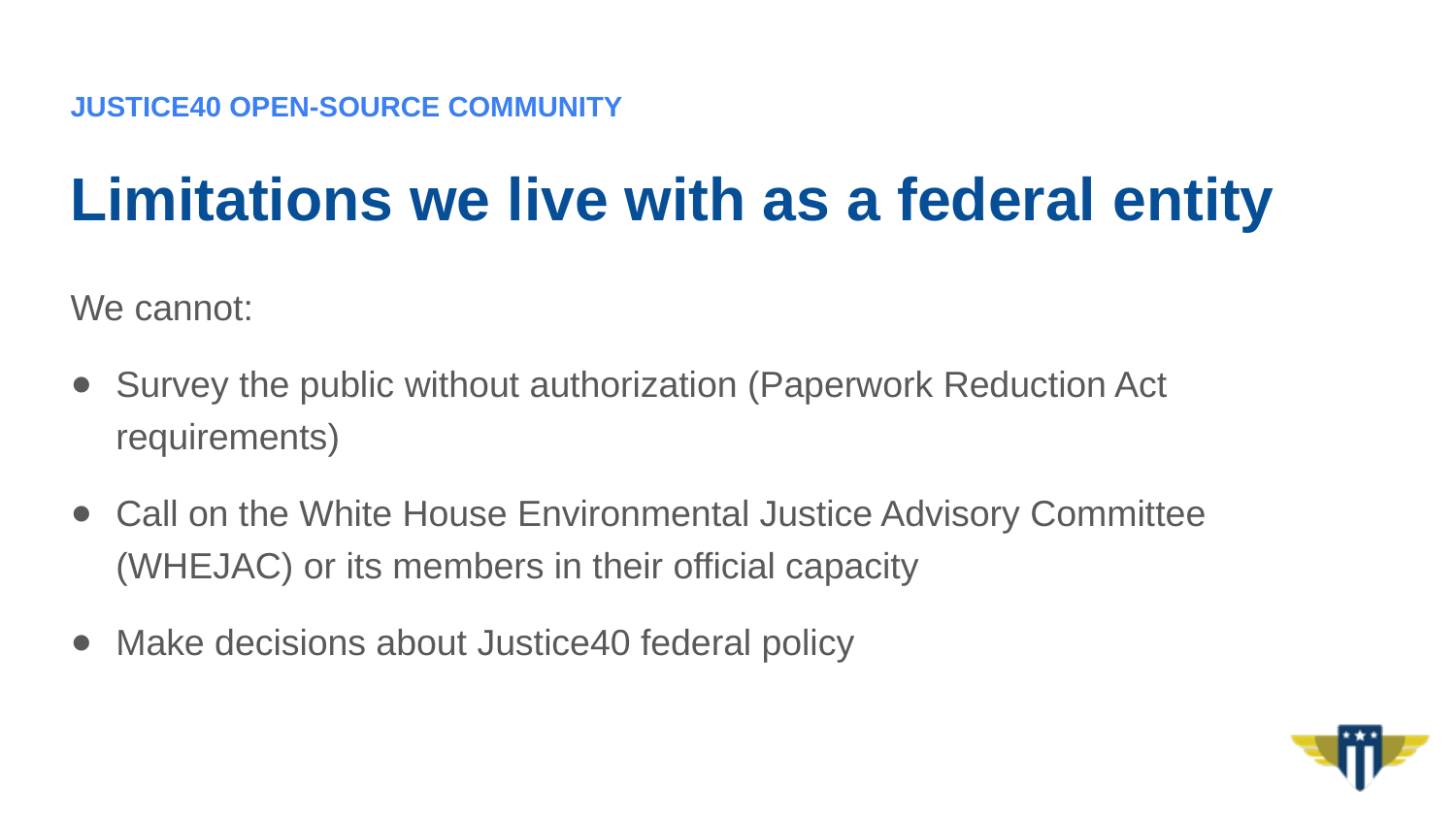

JUSTICE40 OPEN-SOURCE COMMUNITY
# Limitations we live with as a federal entity
We cannot:
Survey the public without authorization (Paperwork Reduction Act requirements)
Call on the White House Environmental Justice Advisory Committee (WHEJAC) or its members in their official capacity
Make decisions about Justice40 federal policy